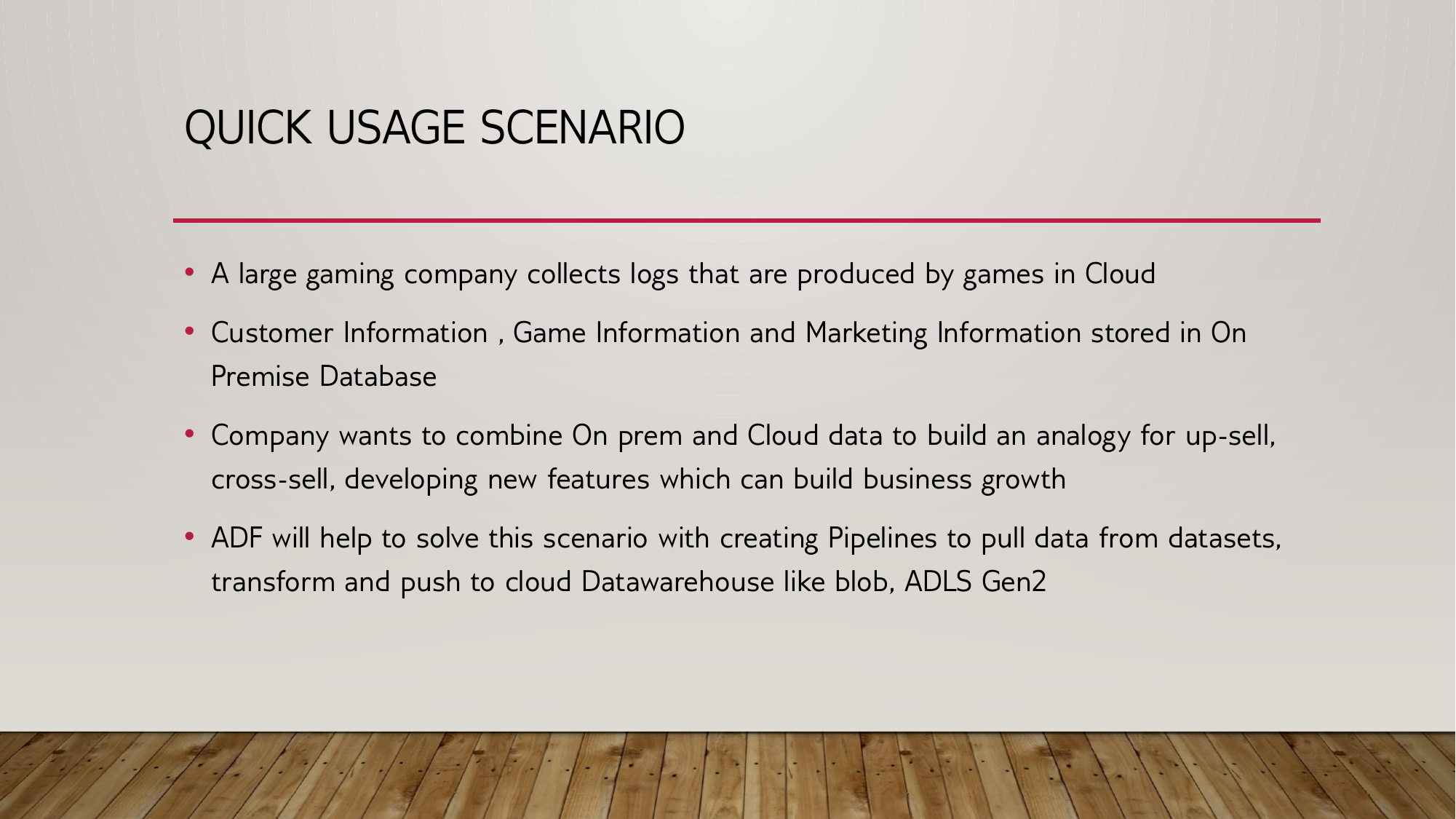

# Quick Usage SCENARIO
A large gaming company collects logs that are produced by games in Cloud
Customer Information , Game Information and Marketing Information stored in On Premise Database
Company wants to combine On prem and Cloud data to build an analogy for up-sell, cross-sell, developing new features which can build business growth
ADF will help to solve this scenario with creating Pipelines to pull data from datasets, transform and push to cloud Datawarehouse like blob, ADLS Gen2